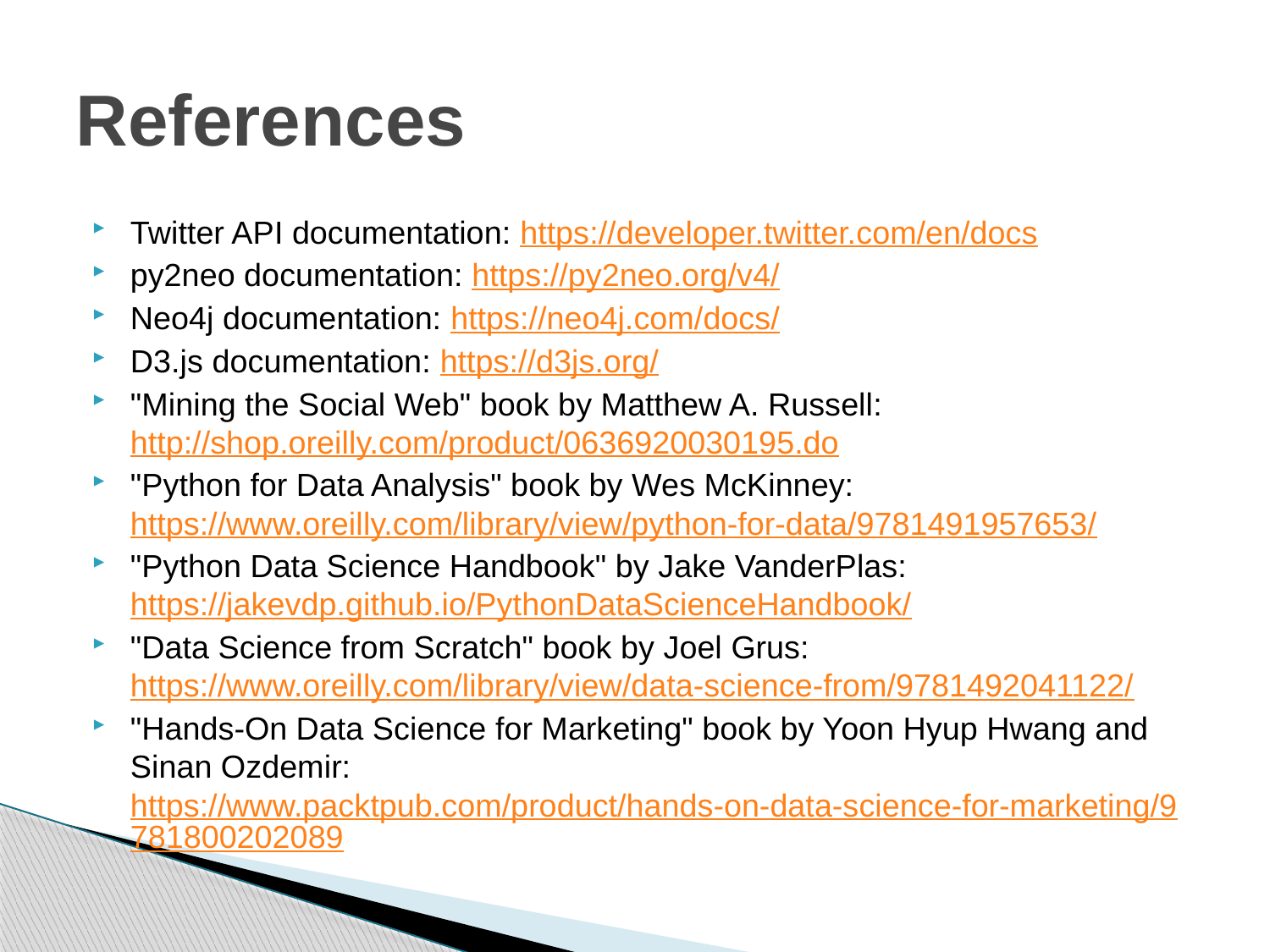

# References
Twitter API documentation: https://developer.twitter.com/en/docs
py2neo documentation: https://py2neo.org/v4/
Neo4j documentation: https://neo4j.com/docs/
D3.js documentation: https://d3js.org/
"Mining the Social Web" book by Matthew A. Russell: http://shop.oreilly.com/product/0636920030195.do
"Python for Data Analysis" book by Wes McKinney: https://www.oreilly.com/library/view/python-for-data/9781491957653/
"Python Data Science Handbook" by Jake VanderPlas: https://jakevdp.github.io/PythonDataScienceHandbook/
"Data Science from Scratch" book by Joel Grus: https://www.oreilly.com/library/view/data-science-from/9781492041122/
"Hands-On Data Science for Marketing" book by Yoon Hyup Hwang and Sinan Ozdemir: https://www.packtpub.com/product/hands-on-data-science-for-marketing/9781800202089